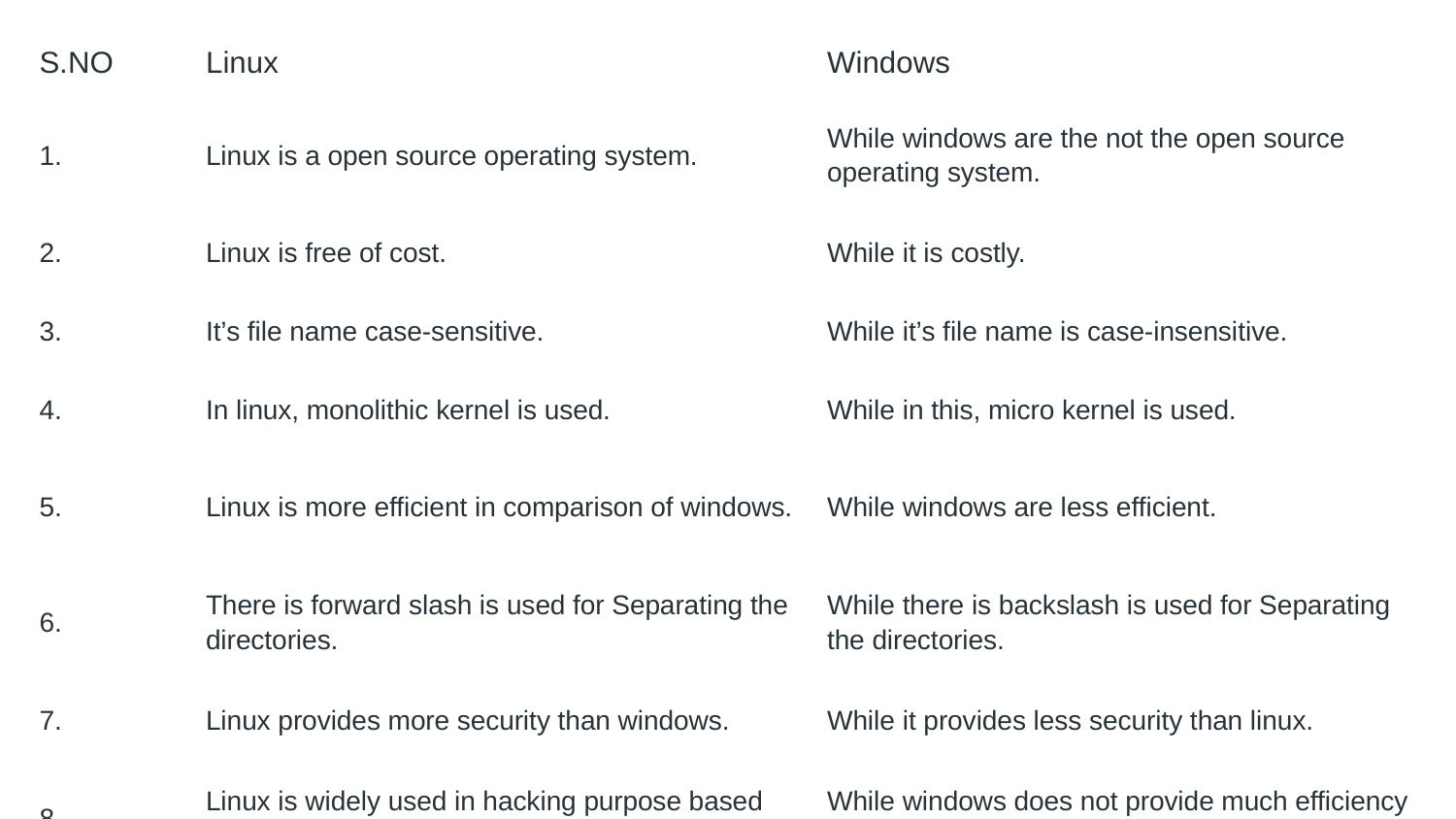

| S.NO | Linux | Windows |
| --- | --- | --- |
| 1. | Linux is a open source operating system. | While windows are the not the open source operating system. |
| 2. | Linux is free of cost. | While it is costly. |
| 3. | It’s file name case-sensitive. | While it’s file name is case-insensitive. |
| 4. | In linux, monolithic kernel is used. | While in this, micro kernel is used. |
| 5. | Linux is more efficient in comparison of windows. | While windows are less efficient. |
| 6. | There is forward slash is used for Separating the directories. | While there is backslash is used for Separating the directories. |
| 7. | Linux provides more security than windows. | While it provides less security than linux. |
| 8. | Linux is widely used in hacking purpose based systems. | While windows does not provide much efficiency in hacking. |